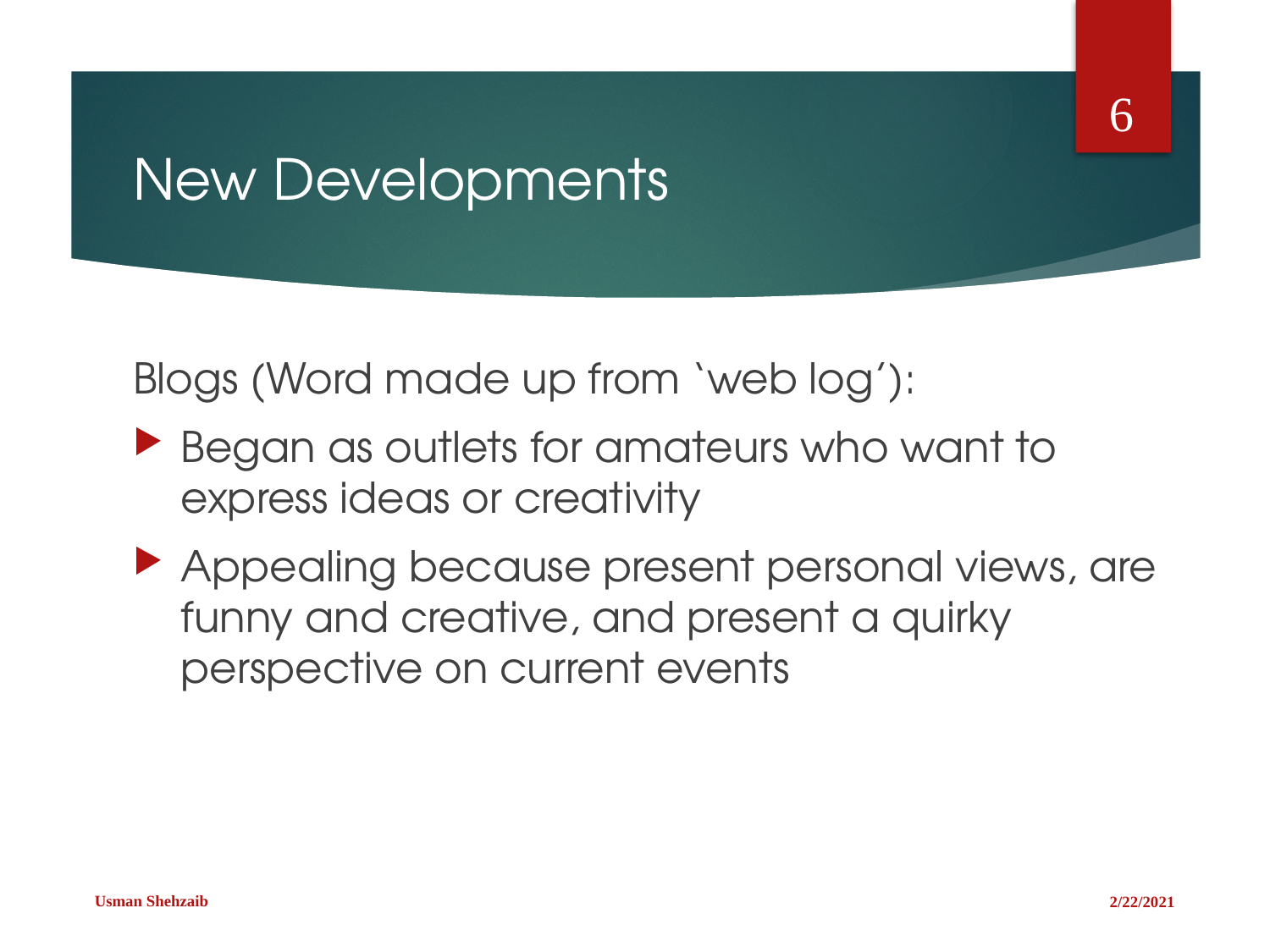

6
# New Developments
Blogs (Word made up from ‘web log’):
Began as outlets for amateurs who want to express ideas or creativity
Appealing because present personal views, are funny and creative, and present a quirky perspective on current events

Usman Shehzaib
2/22/2021